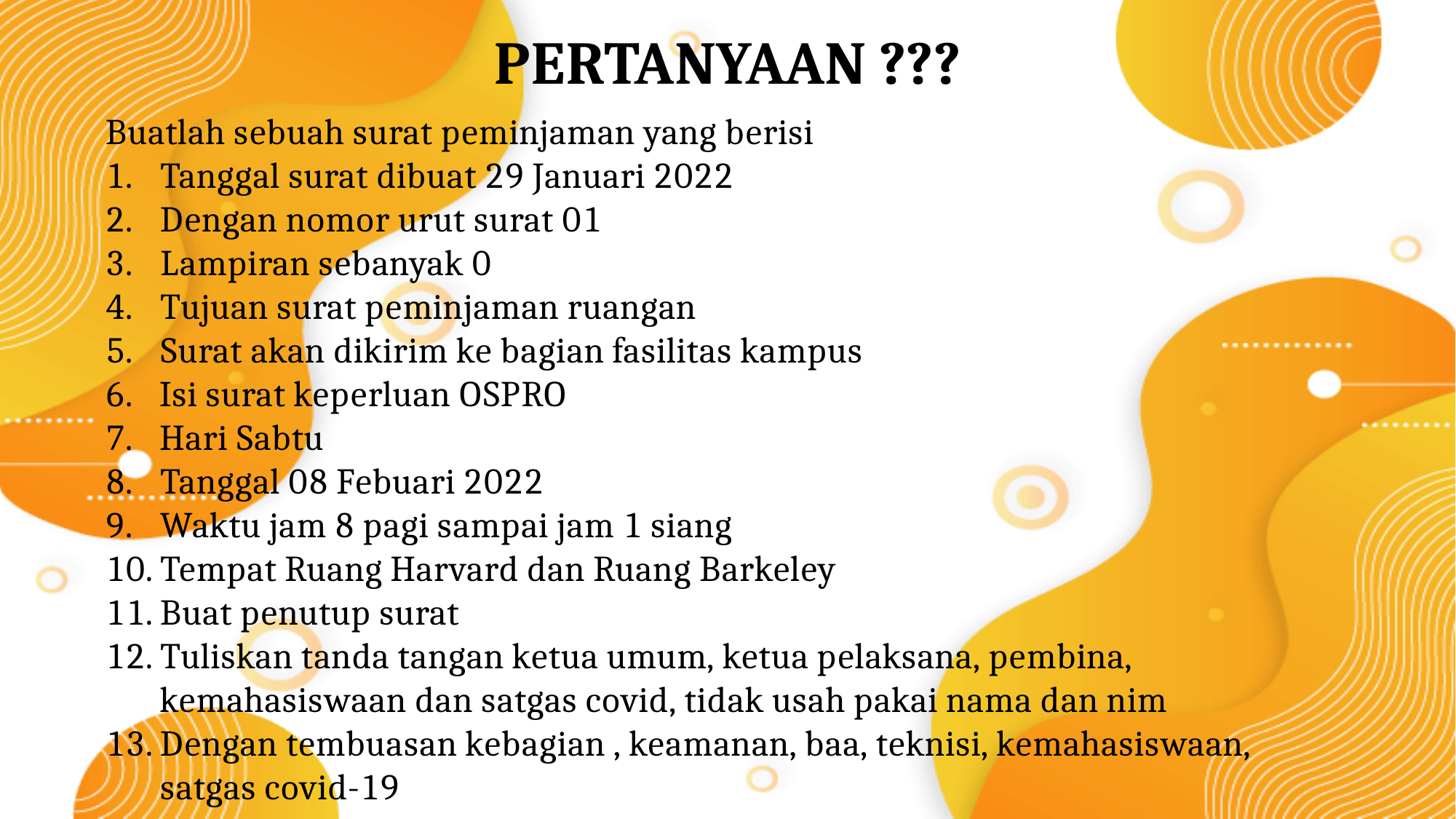

PERTANYAAN ???
Buatlah sebuah surat peminjaman yang berisi
Tanggal surat dibuat 29 Januari 2022
Dengan nomor urut surat 01
Lampiran sebanyak 0
Tujuan surat peminjaman ruangan
Surat akan dikirim ke bagian fasilitas kampus
Isi surat keperluan OSPRO
Hari Sabtu
Tanggal 08 Febuari 2022
Waktu jam 8 pagi sampai jam 1 siang
Tempat Ruang Harvard dan Ruang Barkeley
Buat penutup surat
Tuliskan tanda tangan ketua umum, ketua pelaksana, pembina, kemahasiswaan dan satgas covid, tidak usah pakai nama dan nim
Dengan tembuasan kebagian , keamanan, baa, teknisi, kemahasiswaan, satgas covid-19